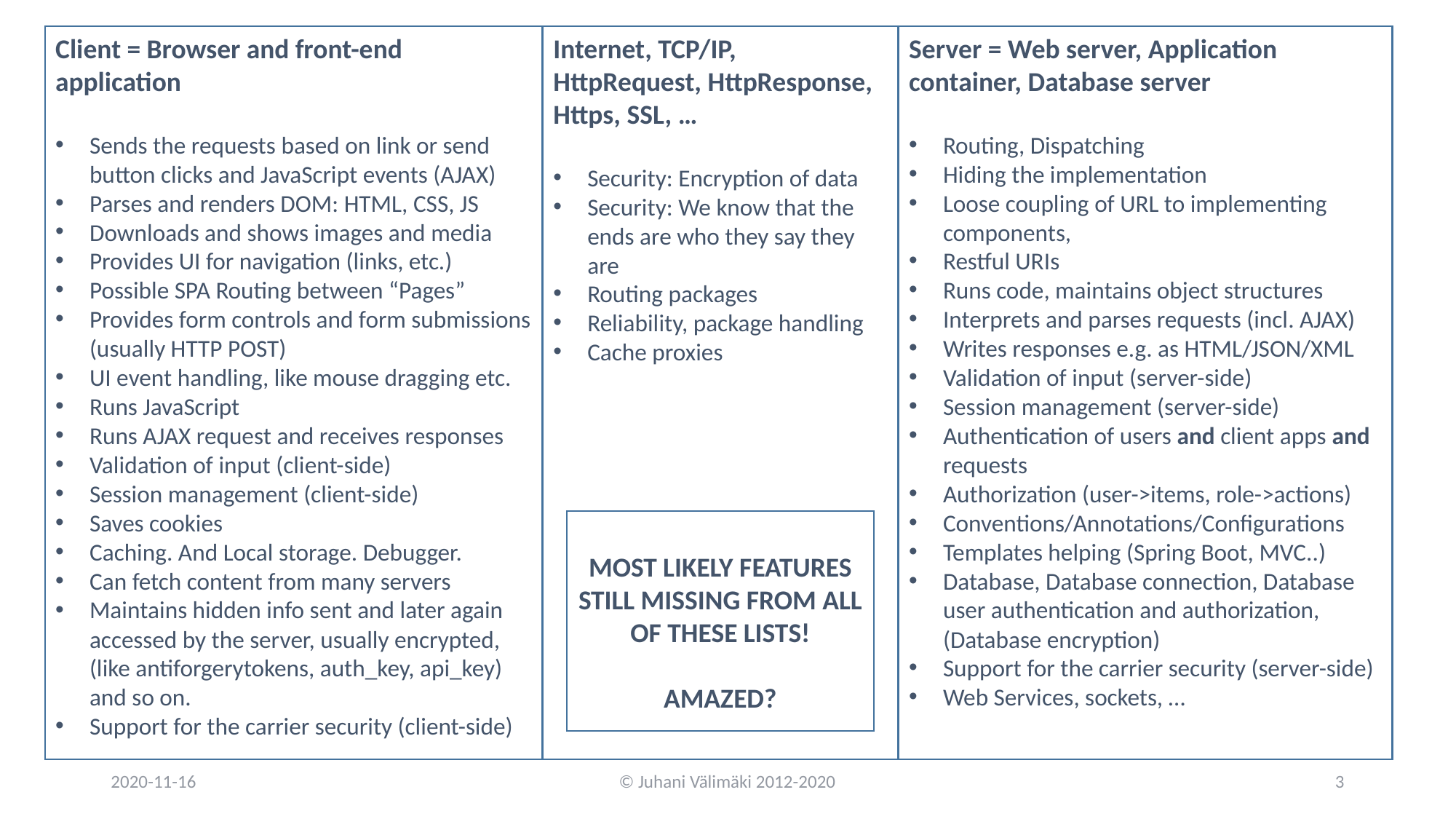

Internet, TCP/IP, HttpRequest, HttpResponse, Https, SSL, …
Security: Encryption of data
Security: We know that the ends are who they say they are
Routing packages
Reliability, package handling
Cache proxies
Server = Web server, Application container, Database server
Routing, Dispatching
Hiding the implementation
Loose coupling of URL to implementing components,
Restful URIs
Runs code, maintains object structures
Interprets and parses requests (incl. AJAX)
Writes responses e.g. as HTML/JSON/XML
Validation of input (server-side)
Session management (server-side)
Authentication of users and client apps and requests
Authorization (user->items, role->actions)
Conventions/Annotations/Configurations
Templates helping (Spring Boot, MVC..)
Database, Database connection, Database user authentication and authorization, (Database encryption)
Support for the carrier security (server-side)
Web Services, sockets, …

Client = Browser and front-end application
Sends the requests based on link or send button clicks and JavaScript events (AJAX)
Parses and renders DOM: HTML, CSS, JS
Downloads and shows images and media
Provides UI for navigation (links, etc.)
Possible SPA Routing between “Pages”
Provides form controls and form submissions (usually HTTP POST)
UI event handling, like mouse dragging etc.
Runs JavaScript
Runs AJAX request and receives responses
Validation of input (client-side)
Session management (client-side)
Saves cookies
Caching. And Local storage. Debugger.
Can fetch content from many servers
Maintains hidden info sent and later again accessed by the server, usually encrypted, (like antiforgerytokens, auth_key, api_key) and so on.
Support for the carrier security (client-side)

MOST LIKELY FEATURES STILL MISSING FROM ALL OF THESE LISTS!

AMAZED?
2020-11-16
© Juhani Välimäki 2012-2020
3